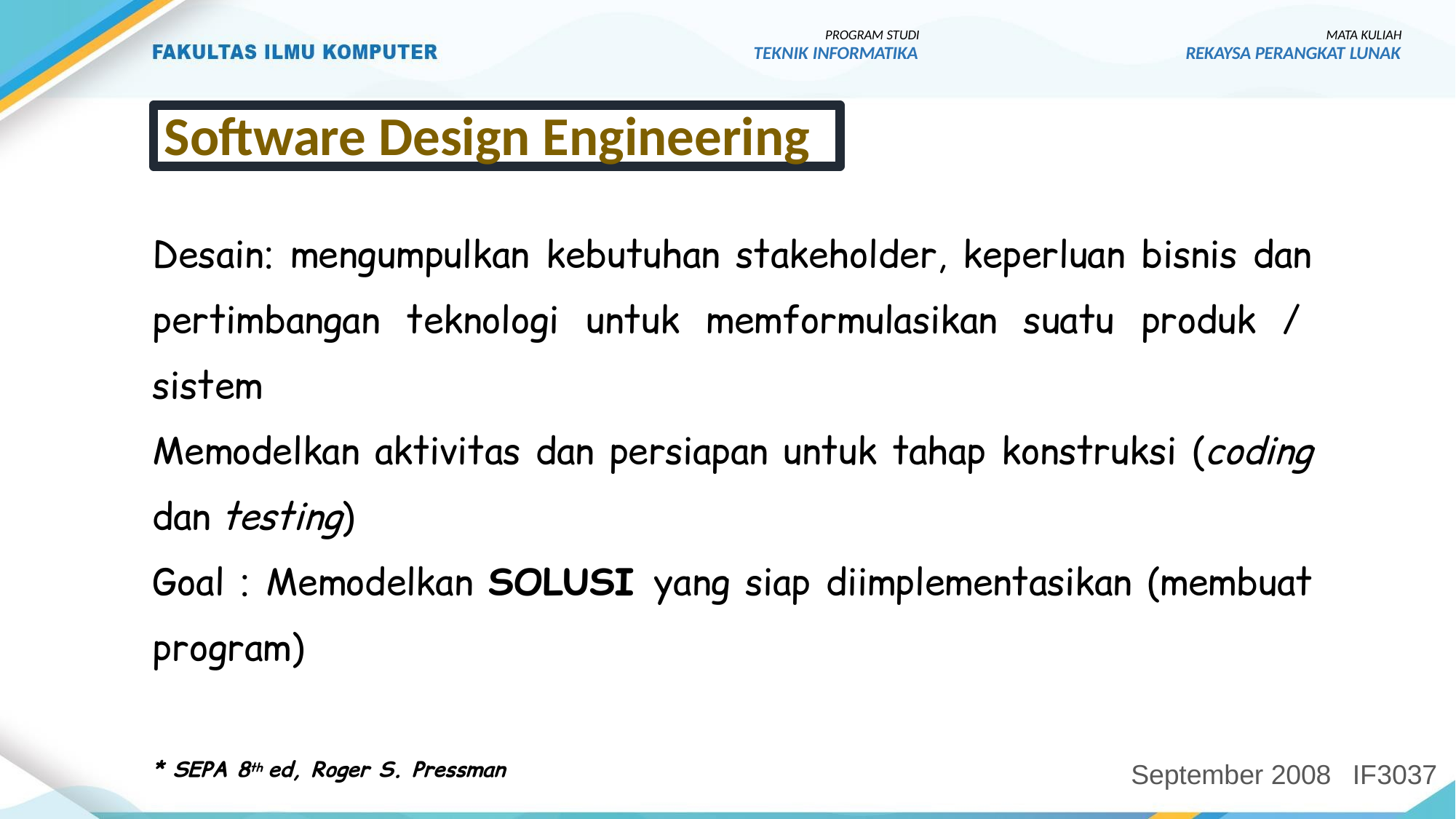

PROGRAM STUDI
TEKNIK INFORMATIKA
MATA KULIAH
REKAYSA PERANGKAT LUNAK
Software Design Engineering
Desain: mengumpulkan kebutuhan stakeholder, keperluan bisnis dan  pertimbangan teknologi untuk memformulasikan suatu produk /  sistem
Memodelkan aktivitas dan persiapan untuk tahap konstruksi (coding  dan testing)
Goal : Memodelkan SOLUSI yang siap diimplementasikan (membuat  program)
* SEPA 8th ed, Roger S. Pressman
September 2008
IF3037